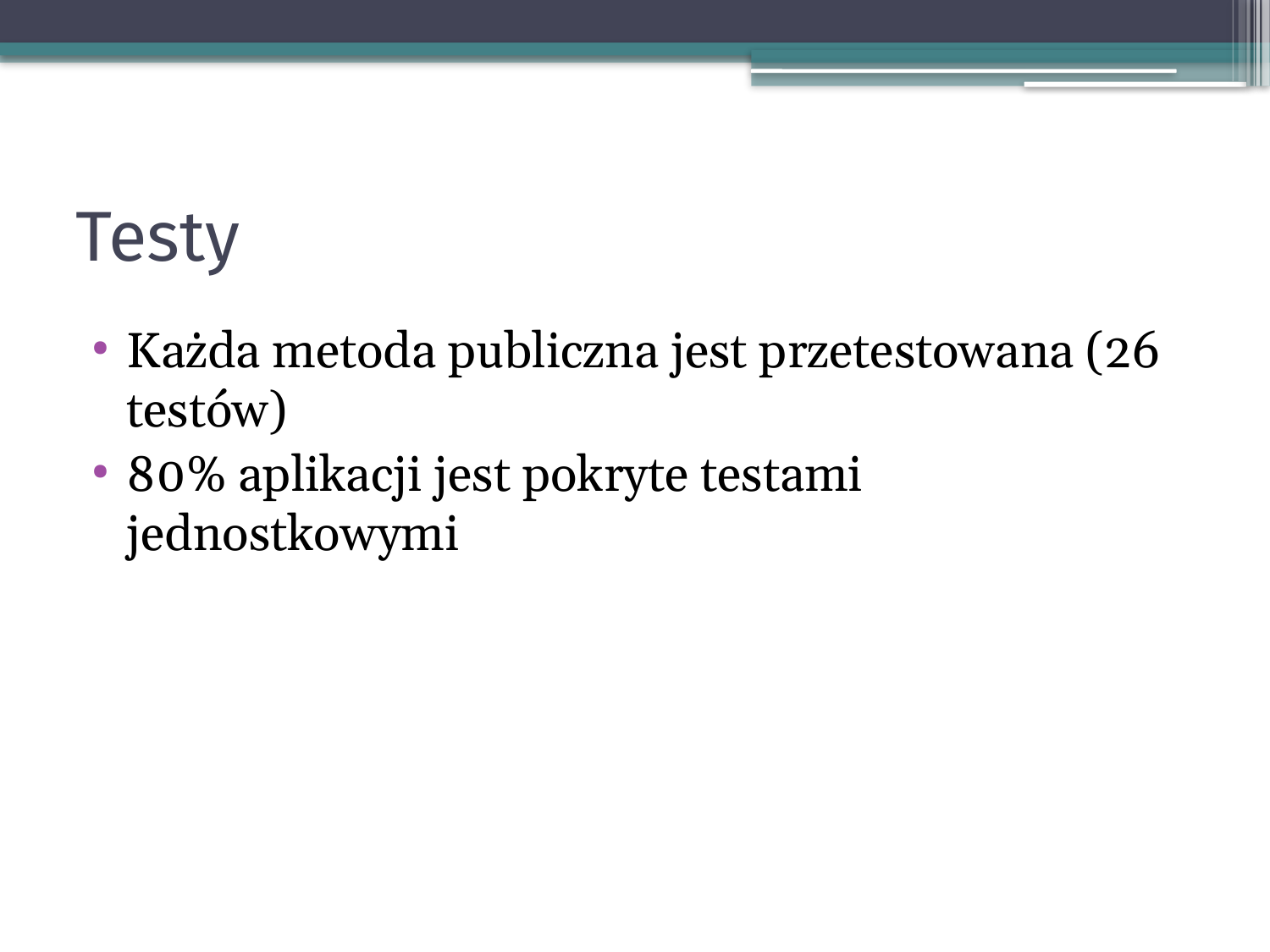

# Testy
Każda metoda publiczna jest przetestowana (26 testów)
80% aplikacji jest pokryte testami jednostkowymi